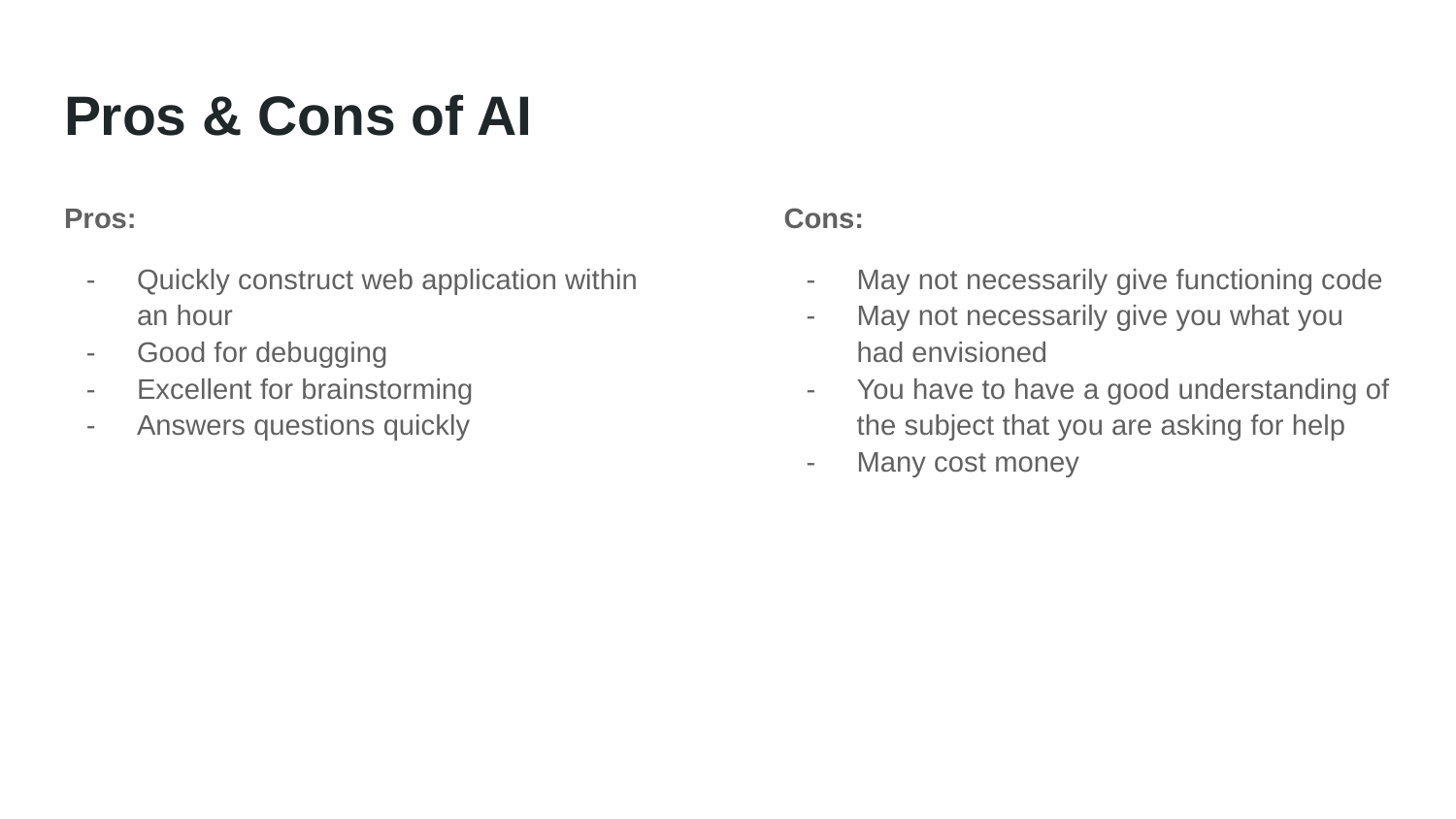

# Pros & Cons of AI
Pros:
Quickly construct web application within an hour
Good for debugging
Excellent for brainstorming
Answers questions quickly
Cons:
May not necessarily give functioning code
May not necessarily give you what you had envisioned
You have to have a good understanding of the subject that you are asking for help
Many cost money